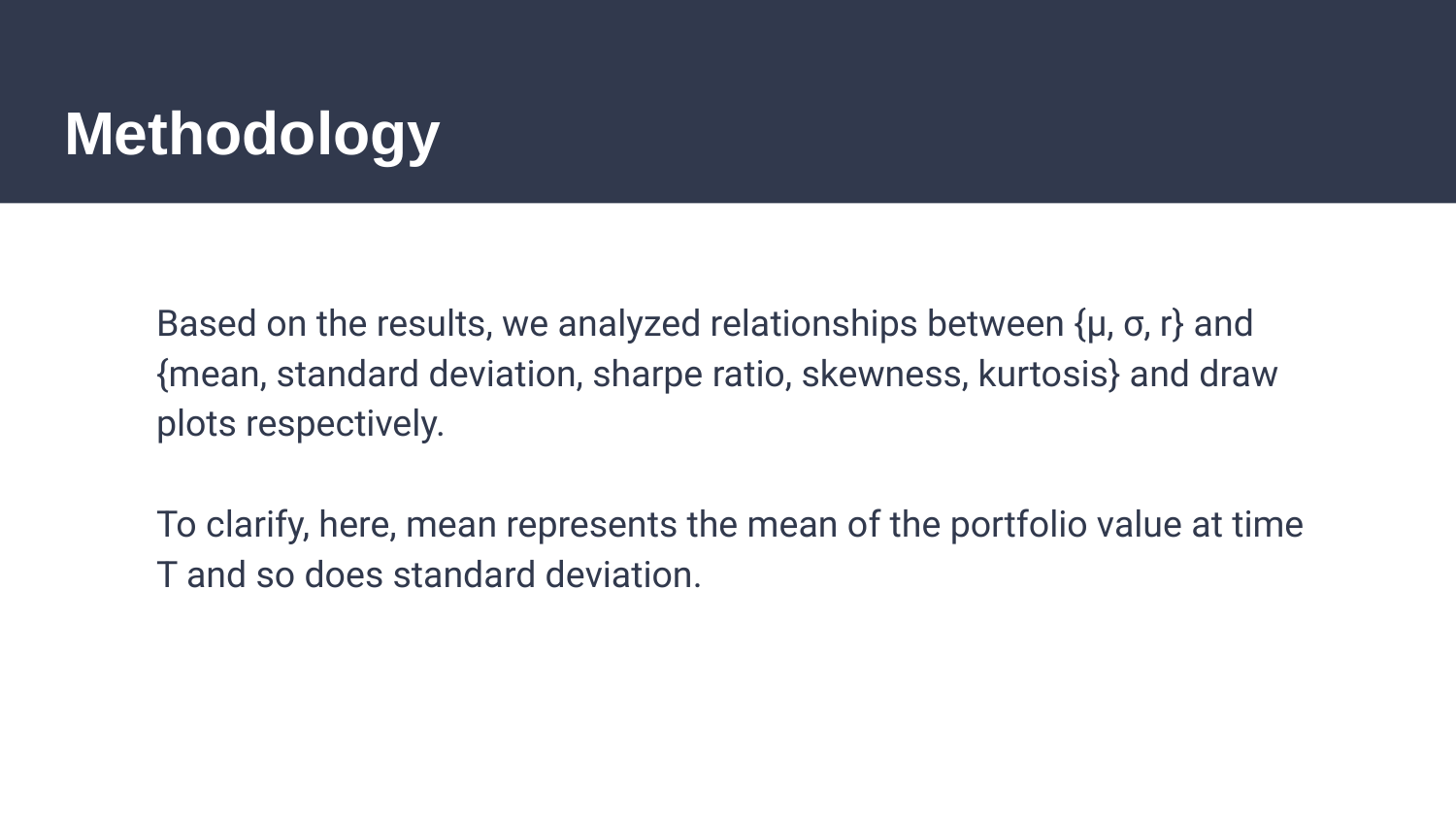

# Methodology

rends
Based on the results, we analyzed relationships between {μ, σ, r} and {mean, standard deviation, sharpe ratio, skewness, kurtosis} and draw plots respectively.

To clarify, here, mean represents the mean of the portfolio value at time T and so does standard deviation.